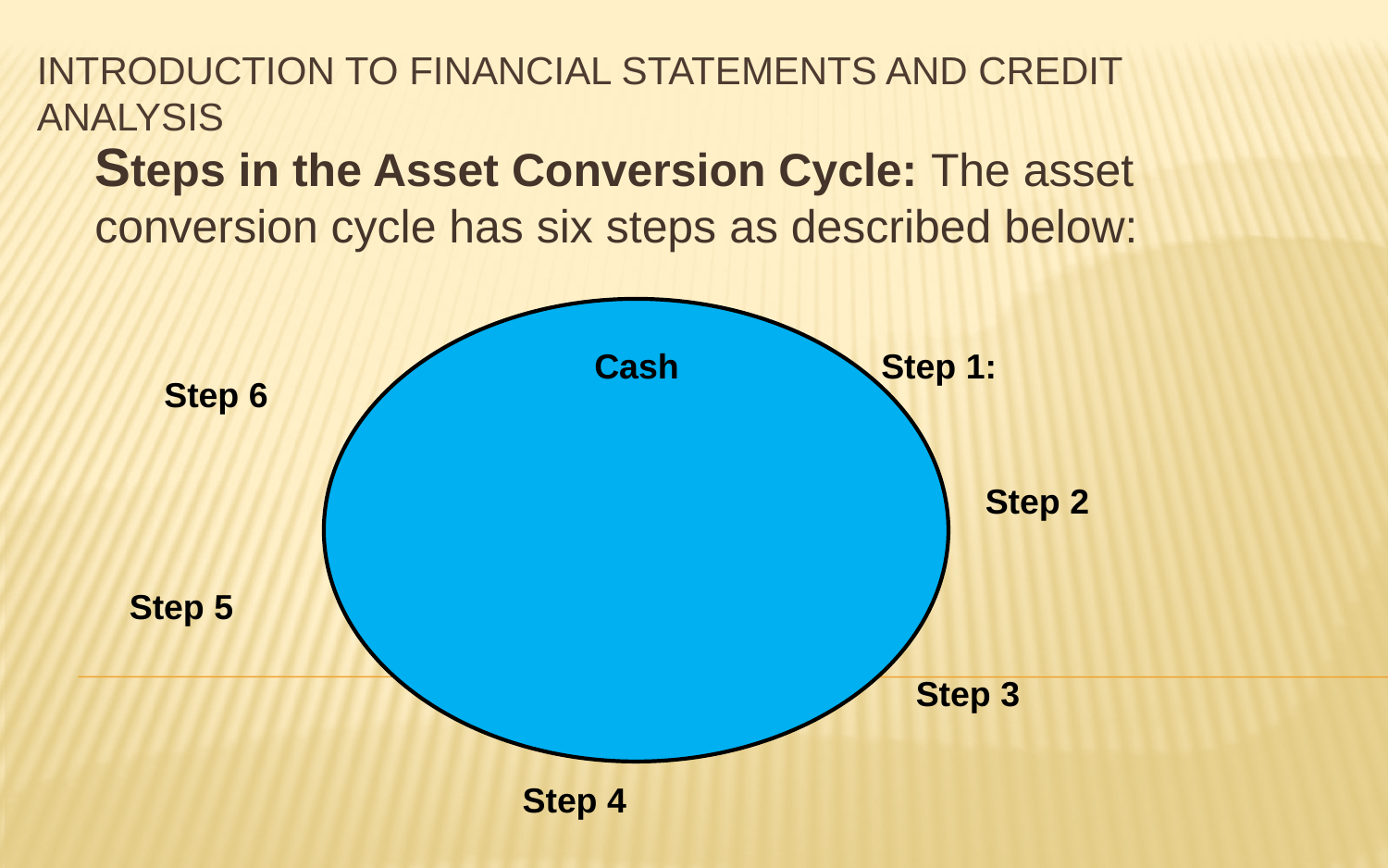

# Introduction to Financial Statements and credit analysis
Steps in the Asset Conversion Cycle: The asset conversion cycle has six steps as described below:

     Cash
Step 1:
Step 6
Step 2
Step 5
Step 3
Step 4